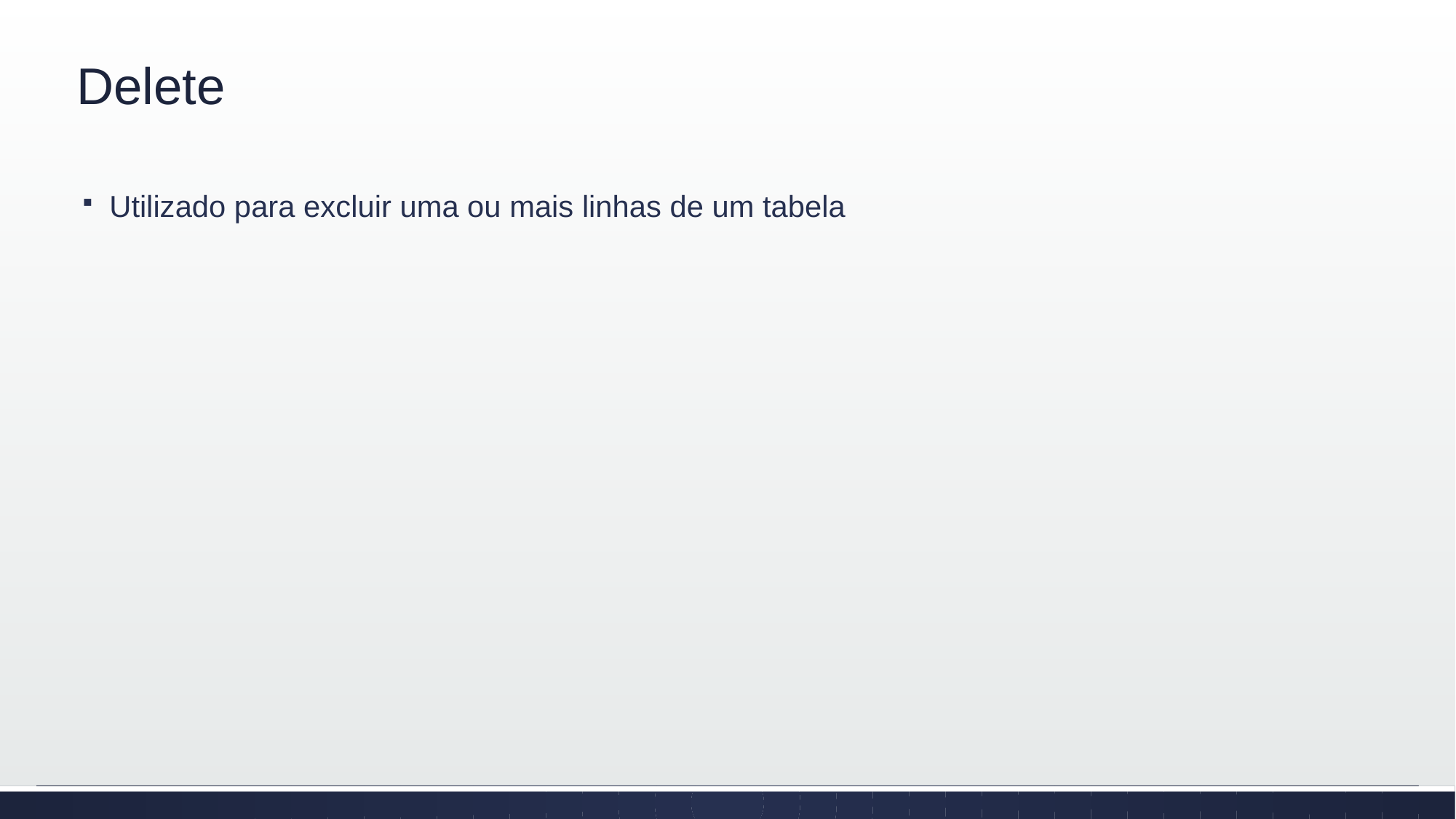

# Delete
Utilizado para excluir uma ou mais linhas de um tabela